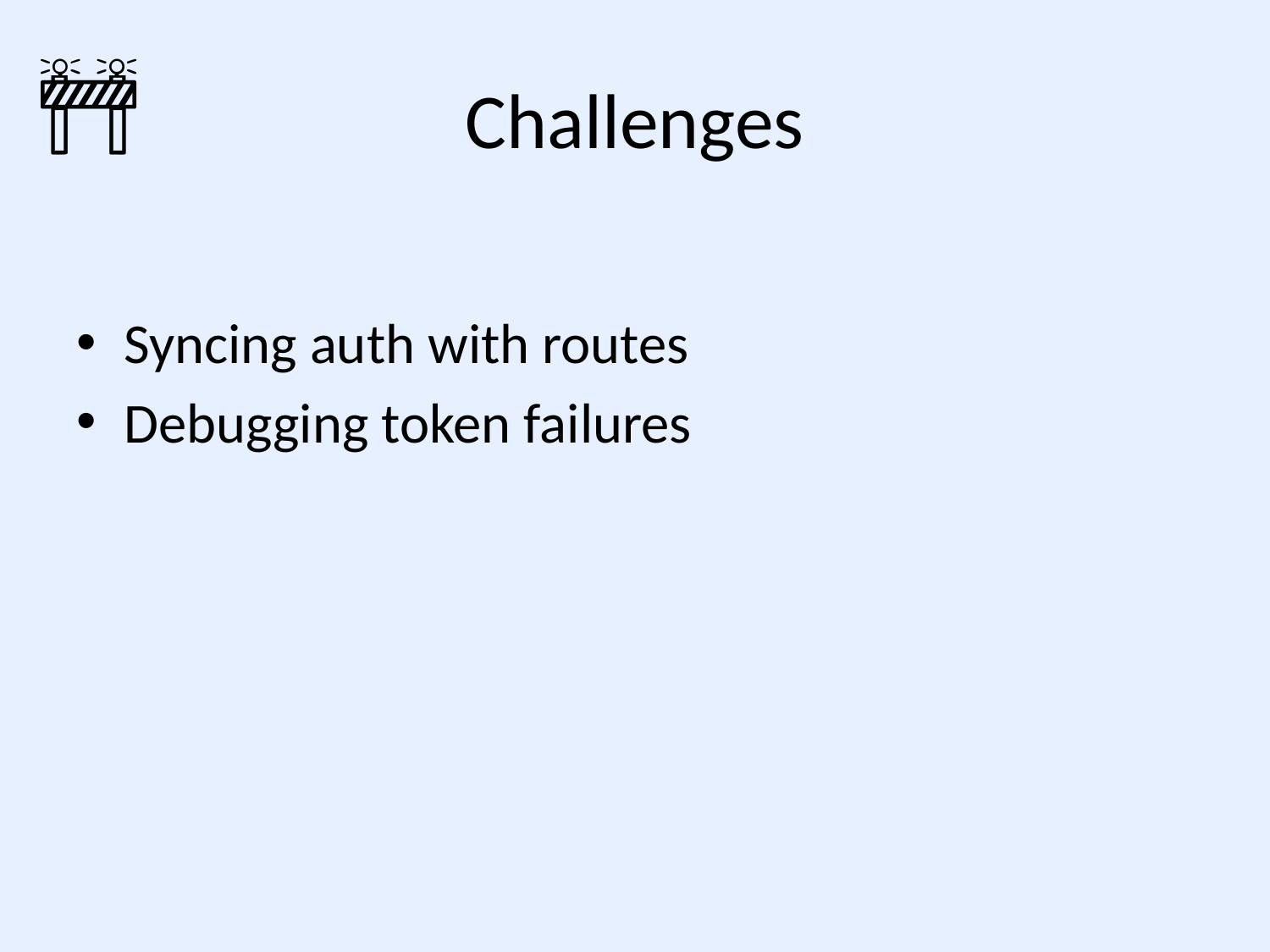

🚧
# Challenges

Syncing auth with routes
Debugging token failures